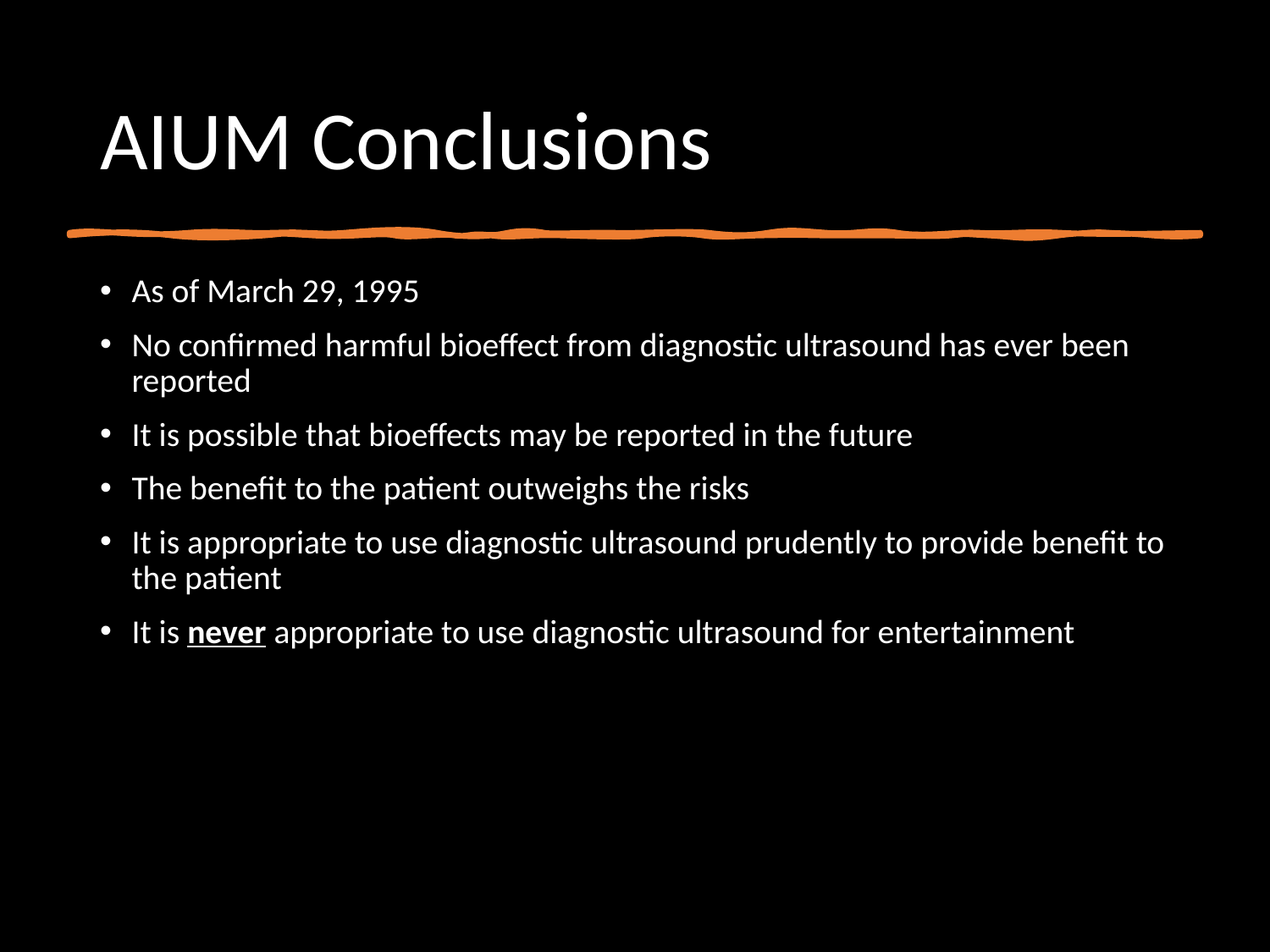

# AIUM Conclusions

As of March 29, 1995
No confirmed harmful bioeffect from diagnostic ultrasound has ever been reported
It is possible that bioeffects may be reported in the future
The benefit to the patient outweighs the risks
It is appropriate to use diagnostic ultrasound prudently to provide benefit to the patient
It is never appropriate to use diagnostic ultrasound for entertainment